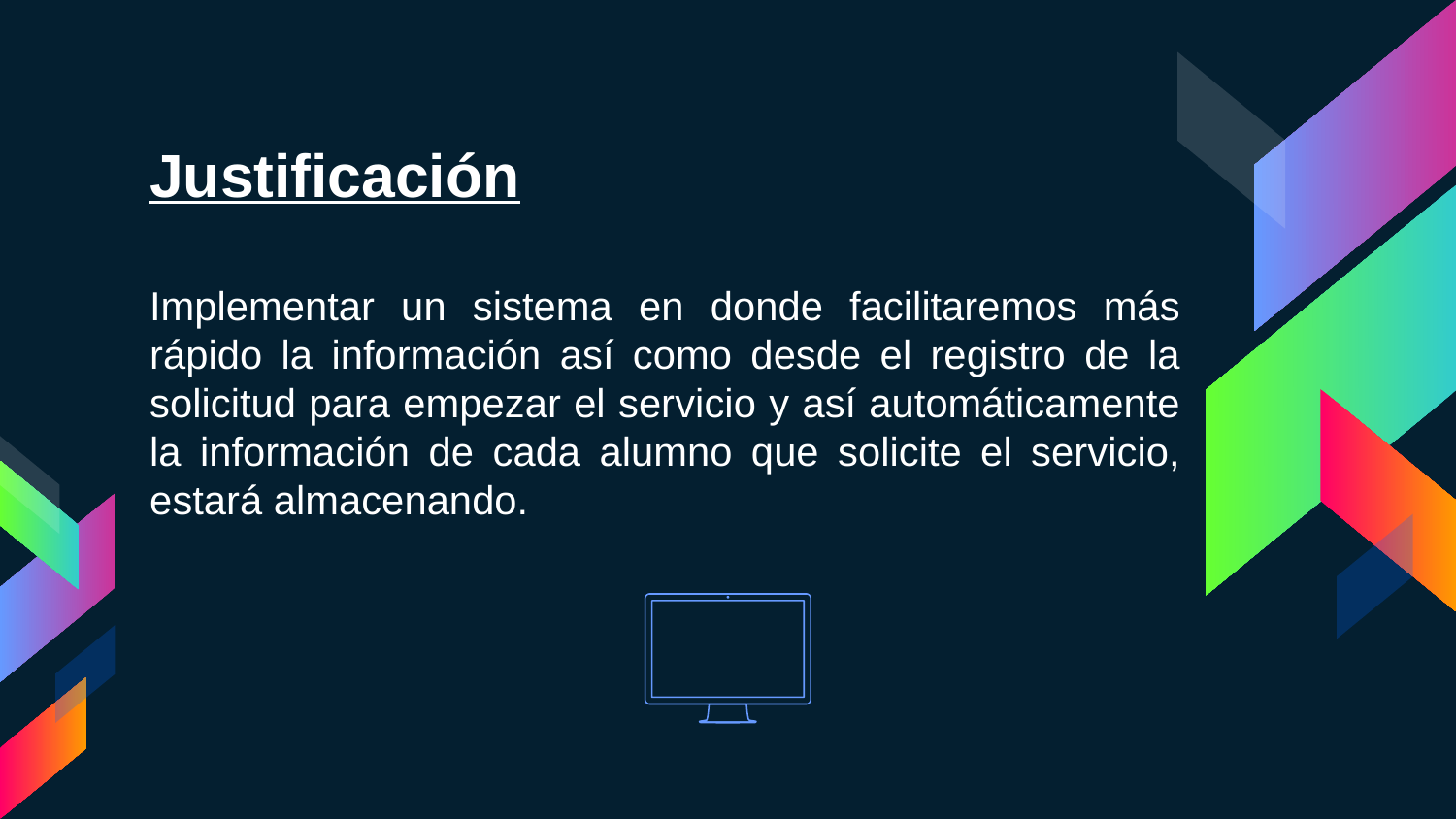

# Justificación
Implementar un sistema en donde facilitaremos más rápido la información así como desde el registro de la solicitud para empezar el servicio y así automáticamente la información de cada alumno que solicite el servicio, estará almacenando.